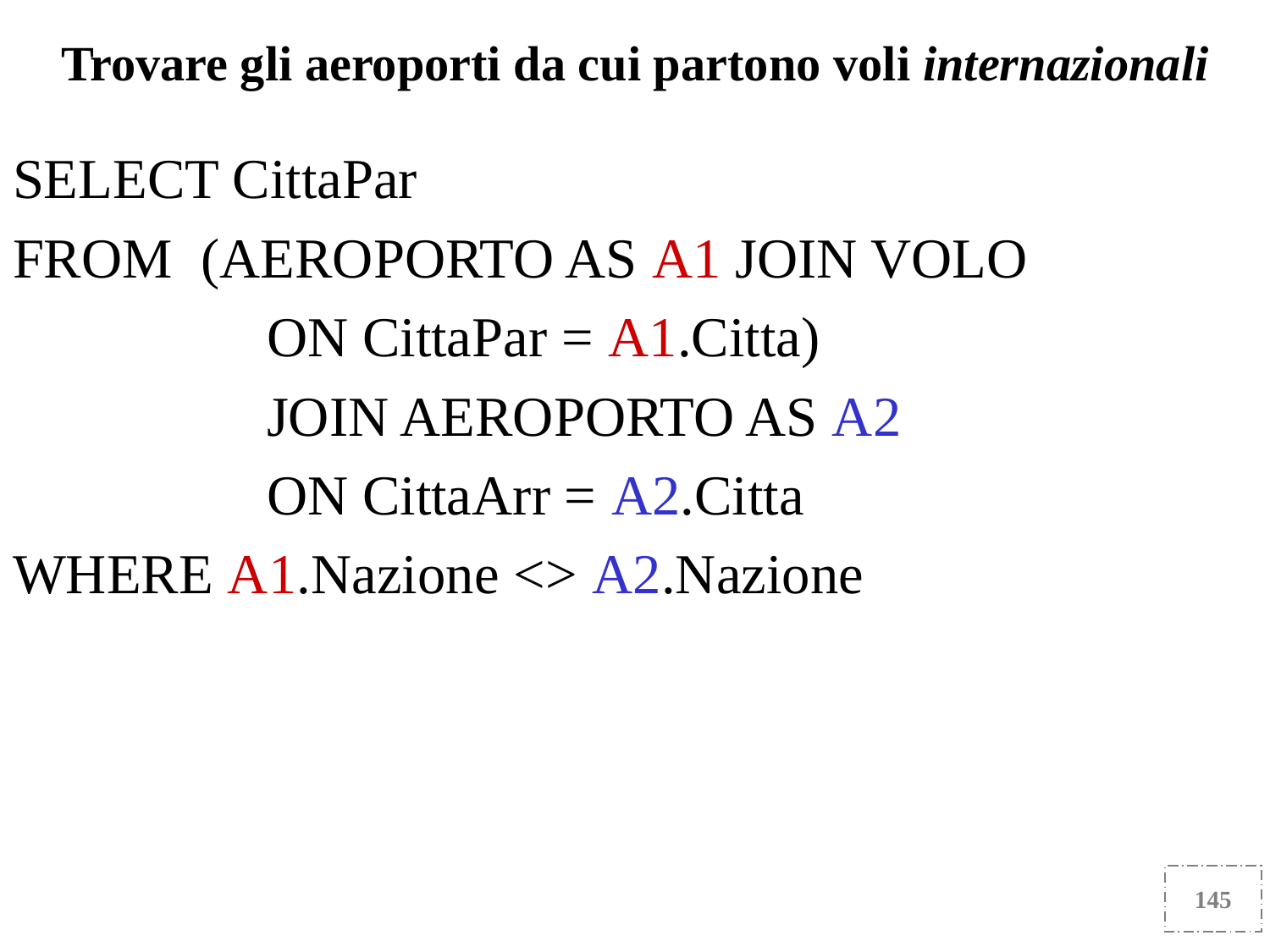

Trovare gli aeroporti da cui partono voli internazionali
SELECT CittaPar
FROM  (AEROPORTO AS A1 JOIN VOLO
		ON CittaPar = A1.Citta)
		JOIN AEROPORTO AS A2
		ON CittaArr = A2.Citta
WHERE A1.Nazione <> A2.Nazione
145